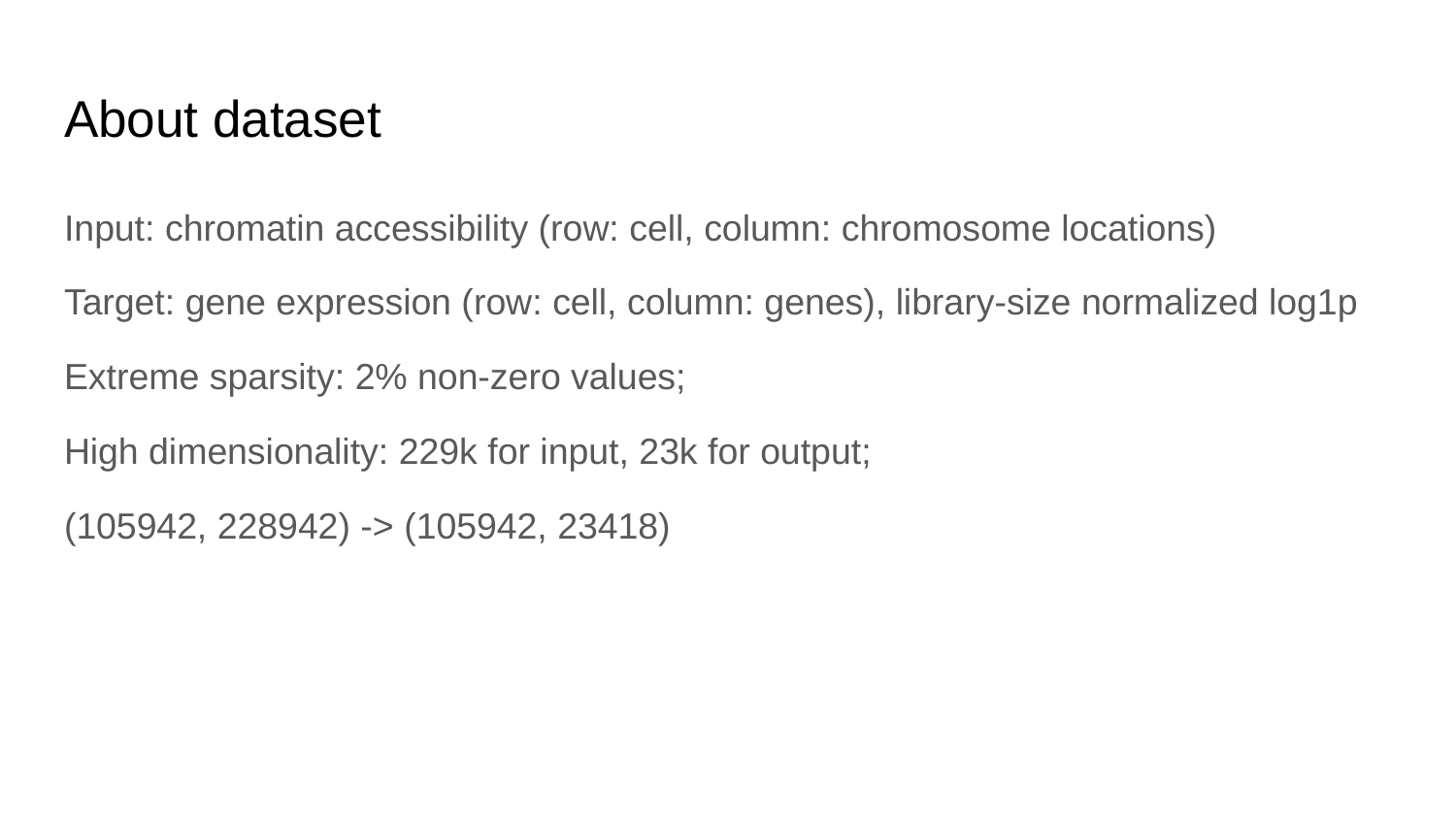

# About dataset
Input: chromatin accessibility (row: cell, column: chromosome locations)
Target: gene expression (row: cell, column: genes), library-size normalized log1p
Extreme sparsity: 2% non-zero values;
High dimensionality: 229k for input, 23k for output;
(105942, 228942) -> (105942, 23418)